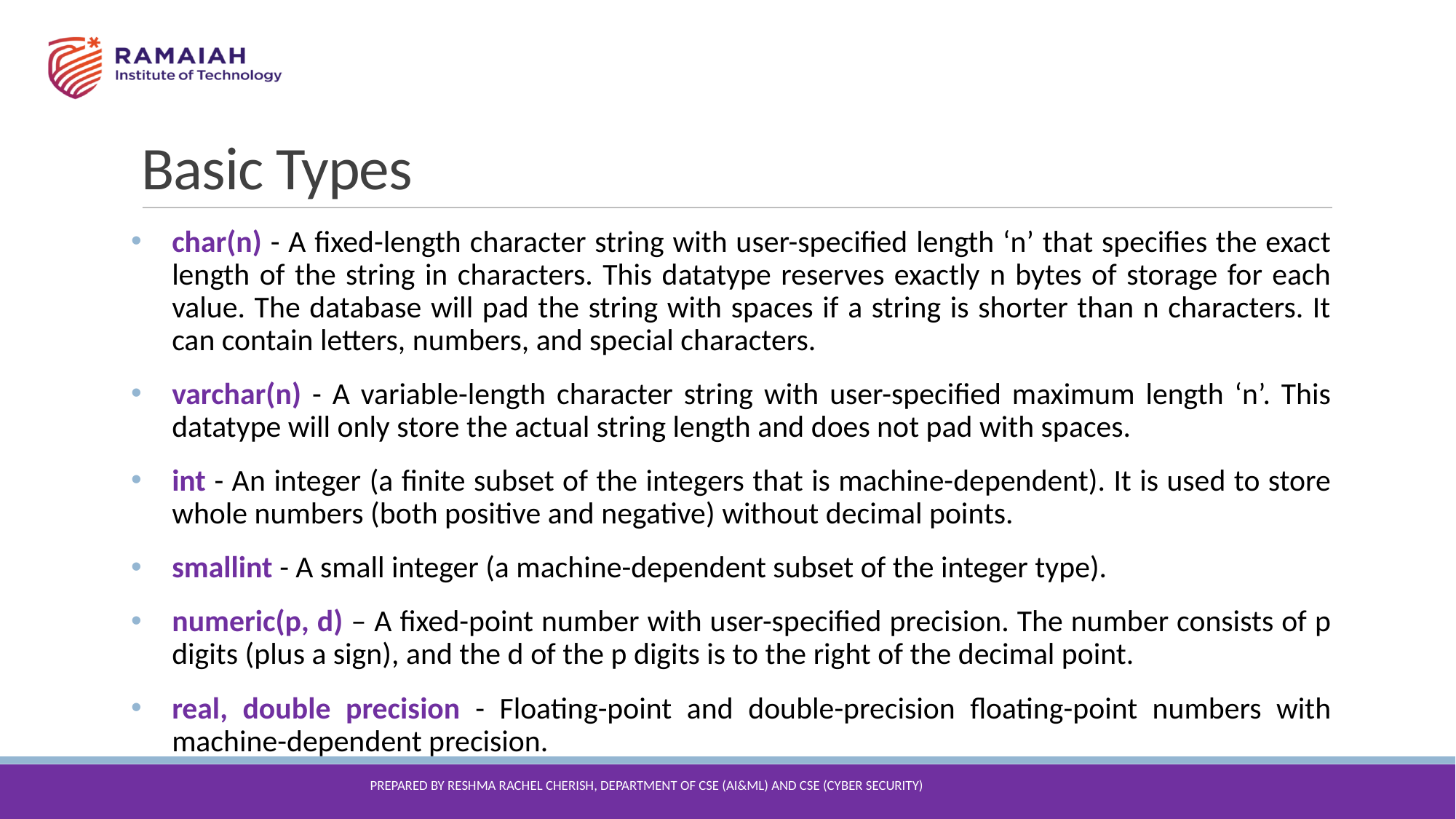

Basic Types
char(n) - A fixed-length character string with user-specified length ‘n’ that specifies the exact length of the string in characters. This datatype reserves exactly n bytes of storage for each value. The database will pad the string with spaces if a string is shorter than n characters. It can contain letters, numbers, and special characters.
varchar(n) - A variable-length character string with user-specified maximum length ‘n’. This datatype will only store the actual string length and does not pad with spaces.
int - An integer (a finite subset of the integers that is machine-dependent). It is used to store whole numbers (both positive and negative) without decimal points.
smallint - A small integer (a machine-dependent subset of the integer type).
numeric(p, d) – A fixed-point number with user-specified precision. The number consists of p digits (plus a sign), and the d of the p digits is to the right of the decimal point.
real, double precision - Floating-point and double-precision floating-point numbers with machine-dependent precision.
Prepared By reshma Rachel cherish, Department of CSE (ai&ml) and CSE (Cyber security)